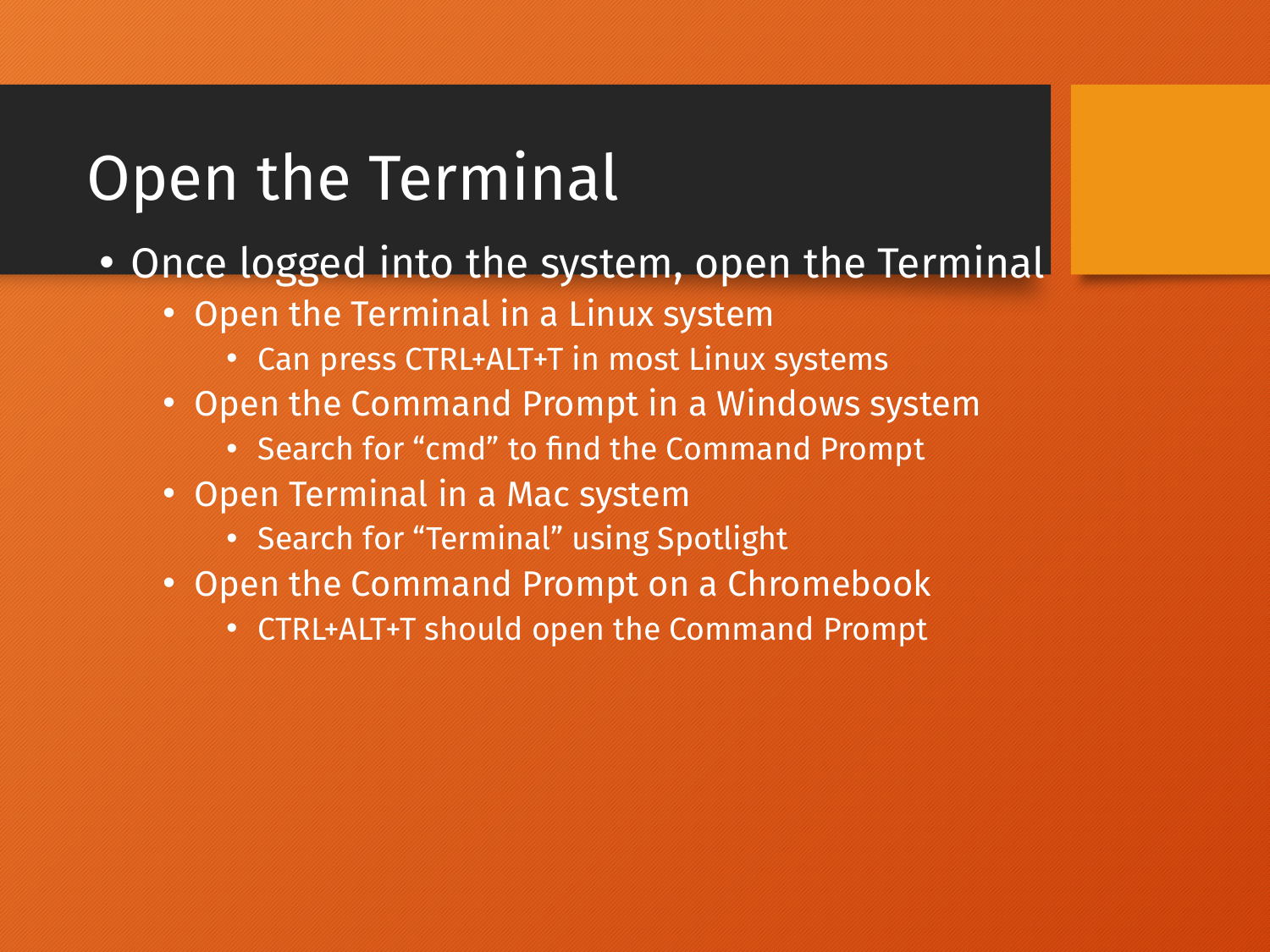

# Open the Terminal
Once logged into the system, open the Terminal
Open the Terminal in a Linux system
Can press CTRL+ALT+T in most Linux systems
Open the Command Prompt in a Windows system
Search for “cmd” to find the Command Prompt
Open Terminal in a Mac system
Search for “Terminal” using Spotlight
Open the Command Prompt on a Chromebook
CTRL+ALT+T should open the Command Prompt